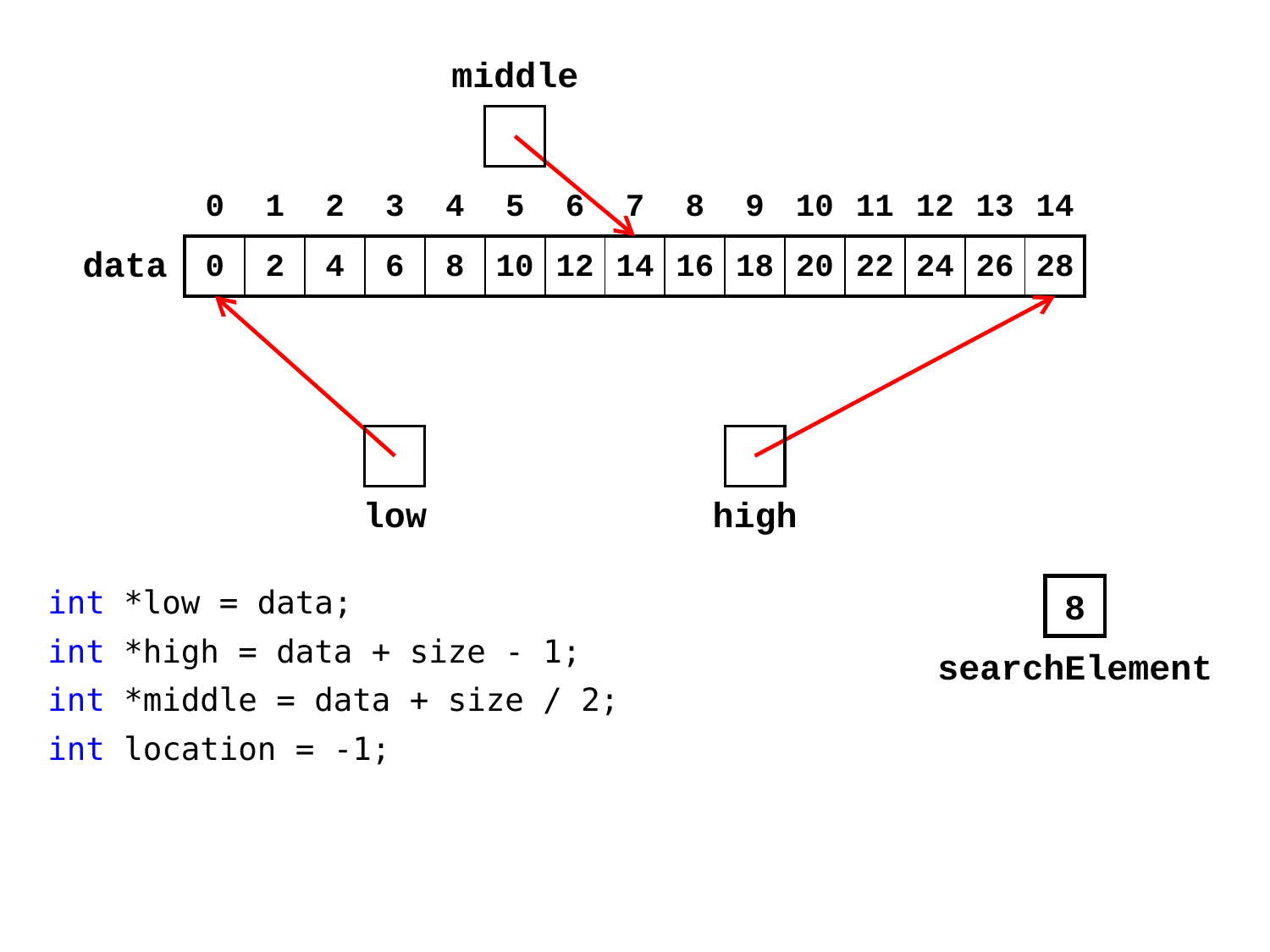

middle

| 0 | 1 | 2 | 3 | 4 | 5 | 6 | 7 | 8 | 9 | 10 | 11 | 12 | 13 | 14 |
| --- | --- | --- | --- | --- | --- | --- | --- | --- | --- | --- | --- | --- | --- | --- |
| 0 | 2 | 4 | 6 | 8 | 10 | 12 | 14 | 16 | 18 | 20 | 22 | 24 | 26 | 28 |
data

low
high
int *low = data;
int *high = data + size - 1;
int *middle = data + size / 2;
int location = -1;
8
searchElement